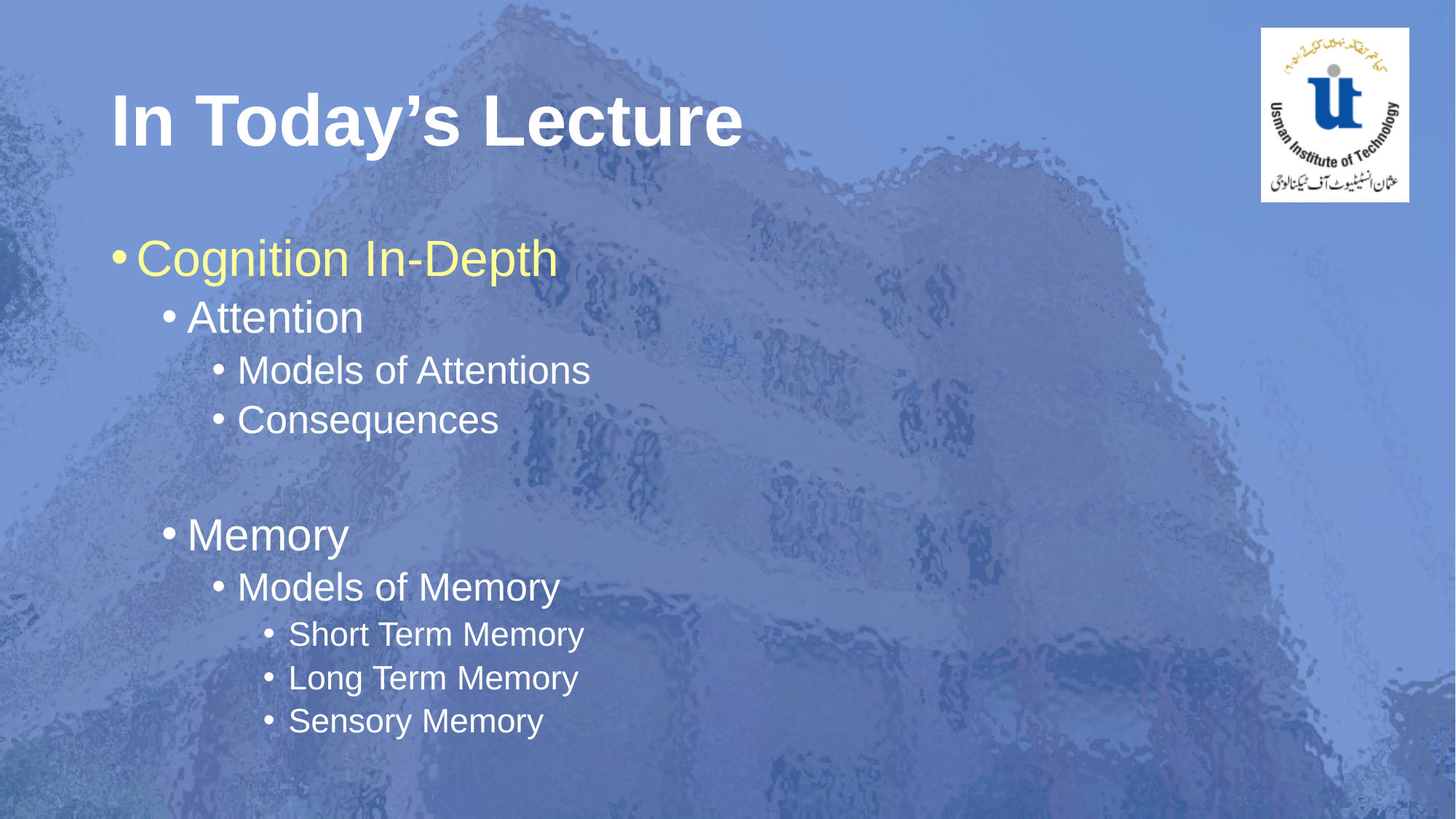

# In Today’s Lecture
Cognition In-Depth
Attention
Models of Attentions
Consequences

Memory
Models of Memory
Short Term Memory
Long Term Memory
Sensory Memory